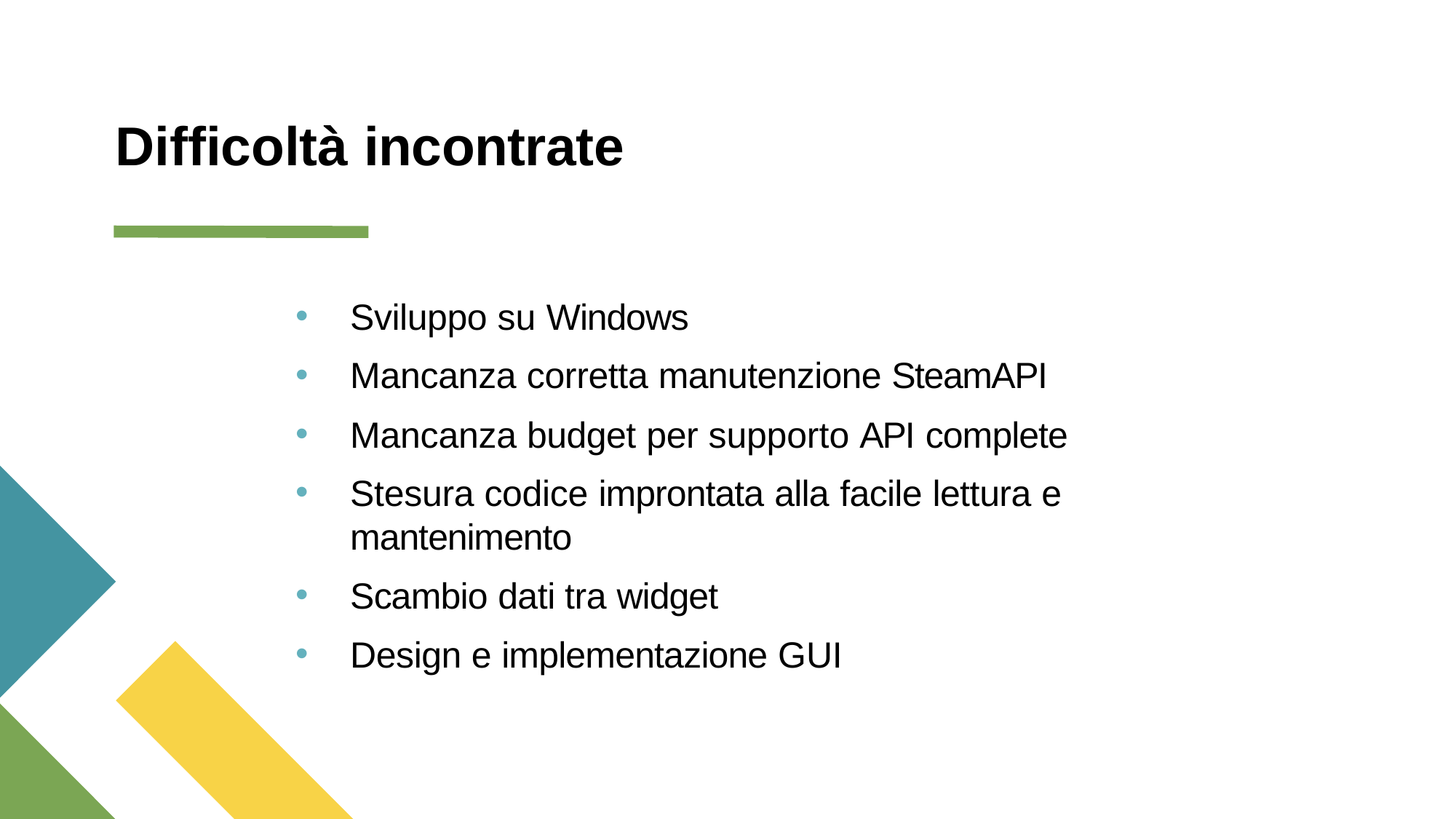

# Difficoltà incontrate

Sviluppo su Windows
Mancanza corretta manutenzione SteamAPI
Mancanza budget per supporto API complete
Stesura codice improntata alla facile lettura e mantenimento
Scambio dati tra widget
Design e implementazione GUI